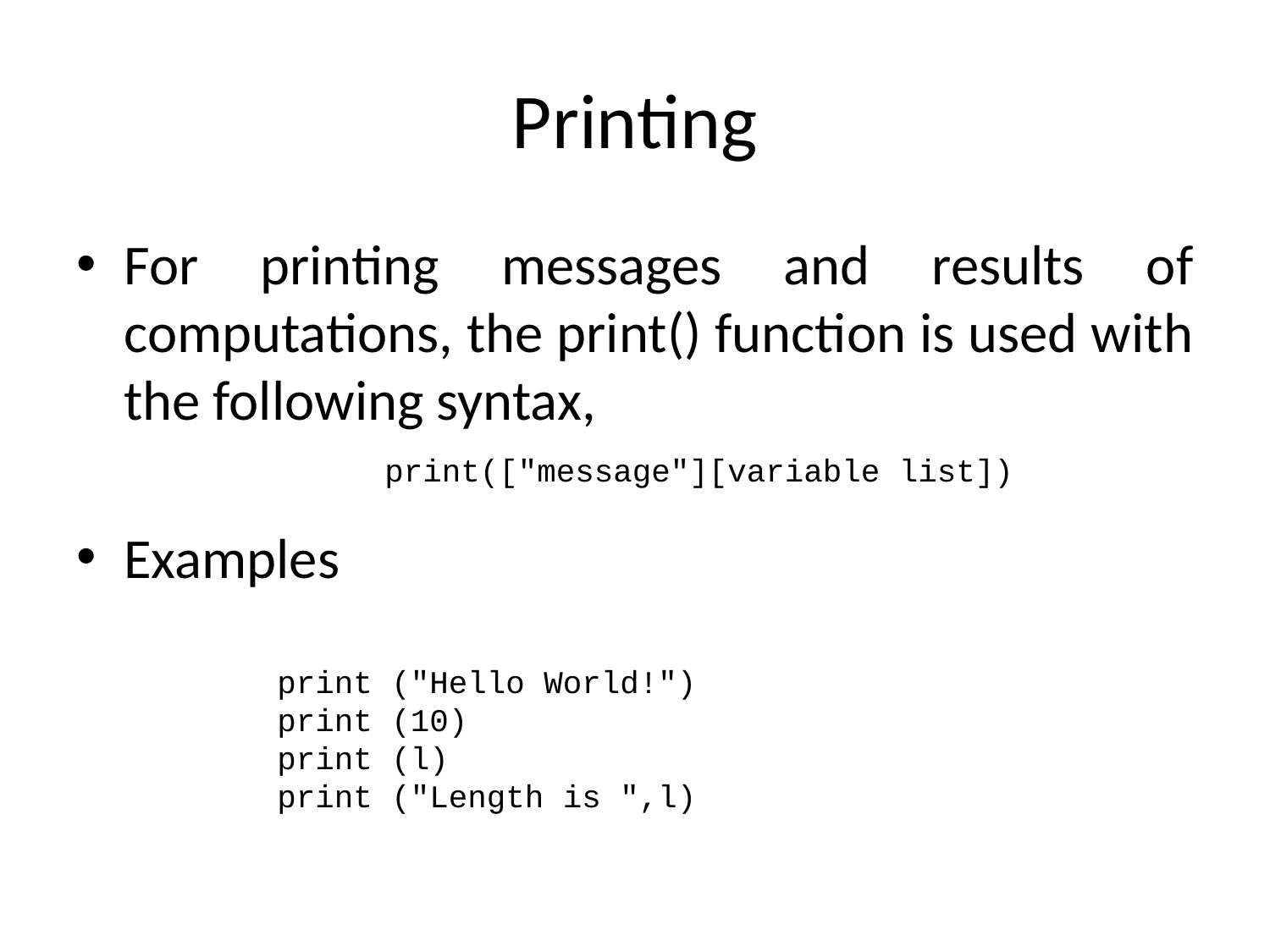

# Printing
For printing messages and results of computations, the print() function is used with the following syntax,

Examples
print(["message"][variable list])
print ("Hello World!")
print (10)
print (l)
print ("Length is ",l)